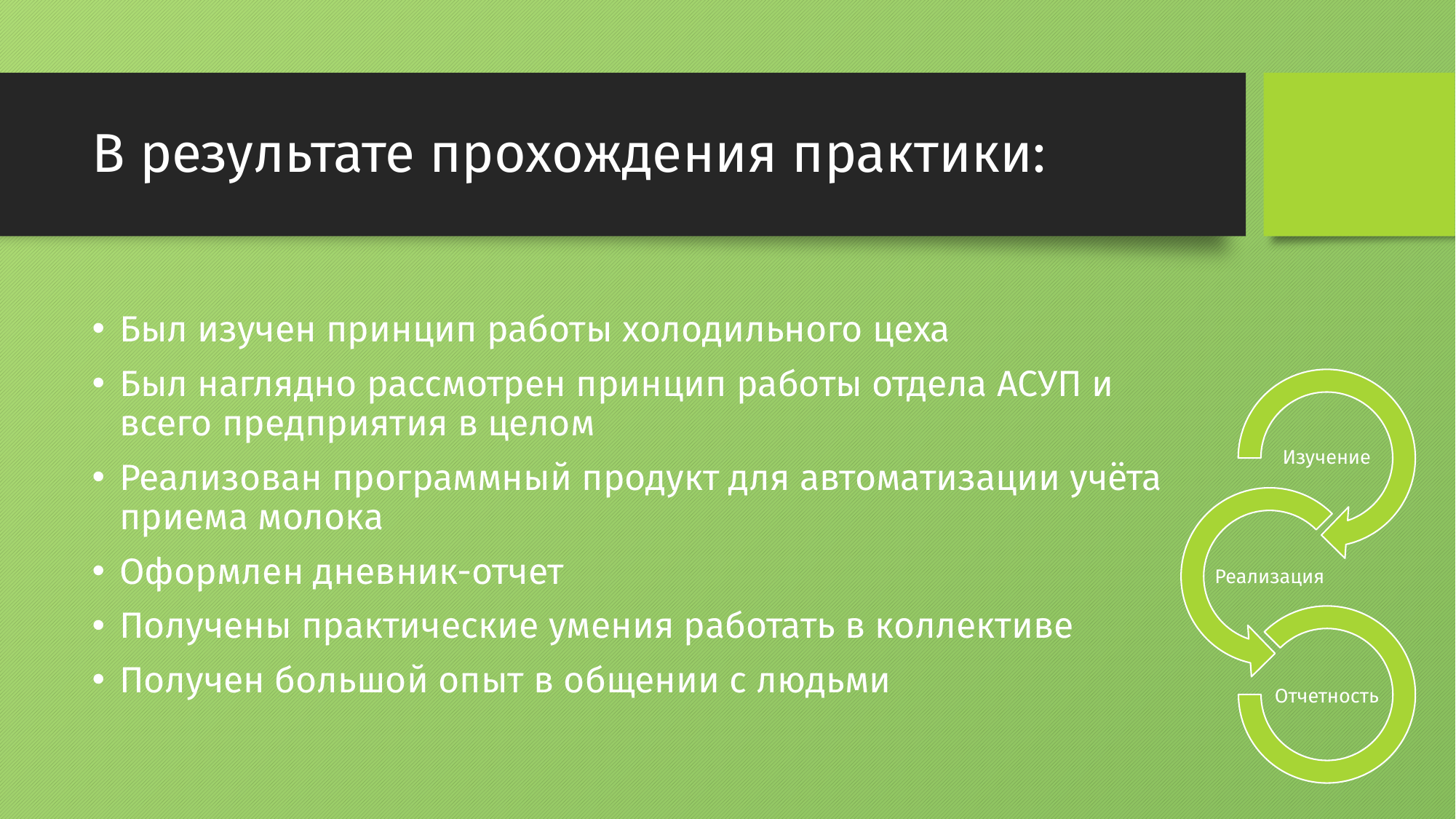

# В результате прохождения практики:
Был изучен принцип работы холодильного цеха
Был наглядно рассмотрен принцип работы отдела АСУП и  всего предприятия в целом
Реализован программный продукт для автоматизации учёта приема молока
Оформлен дневник-отчет
Получены практические умения работать в коллективе
Получен большой опыт в общении с людьми

Изучение
Реализация
Отчетность